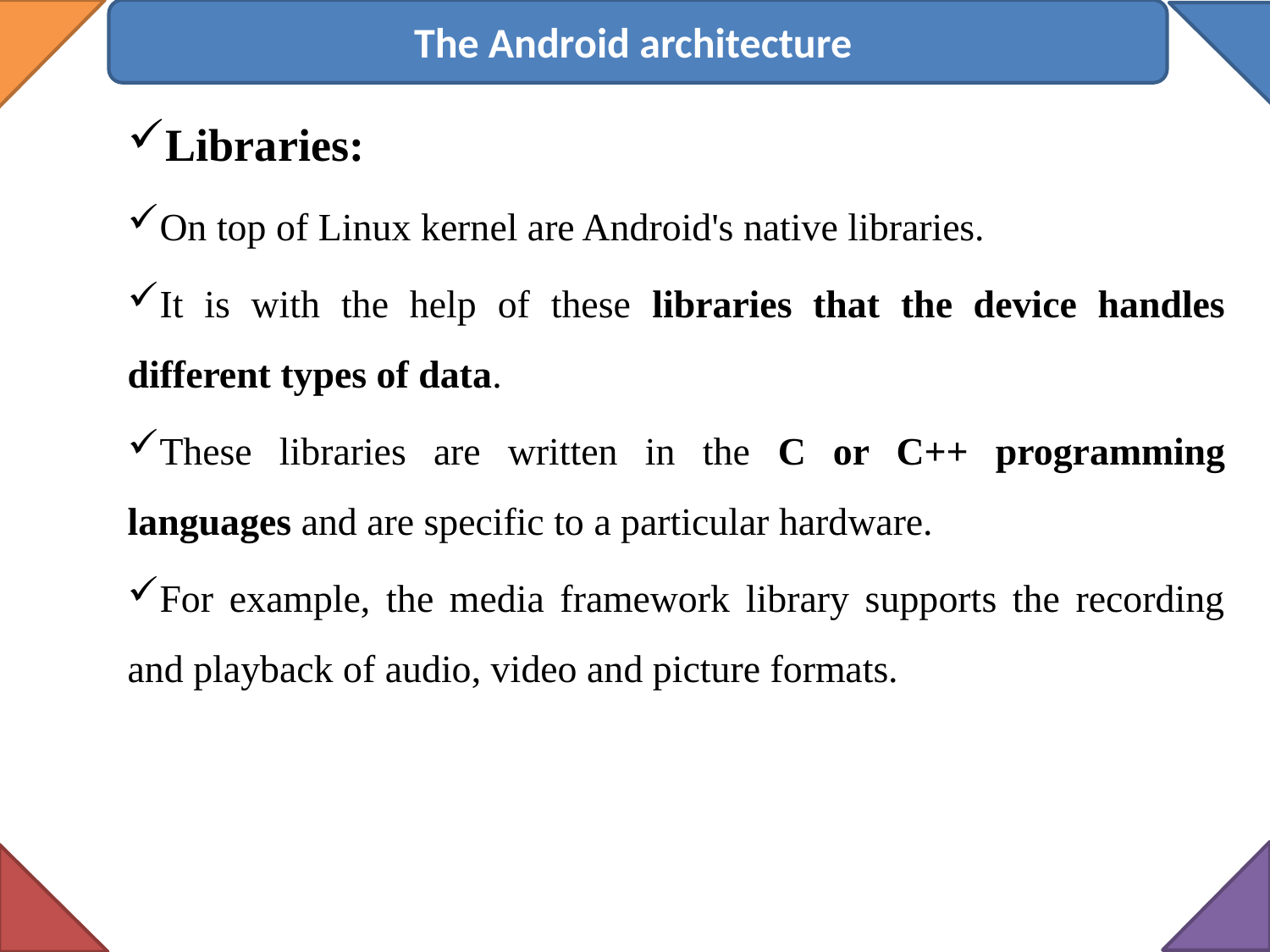

The Android architecture

Libraries:
On top of Linux kernel are Android's native libraries.
It is with the help of these libraries that the device handles different types of data.
These libraries are written in the C or C++ programming languages and are specific to a particular hardware.
For example, the media framework library supports the recording and playback of audio, video and picture formats.